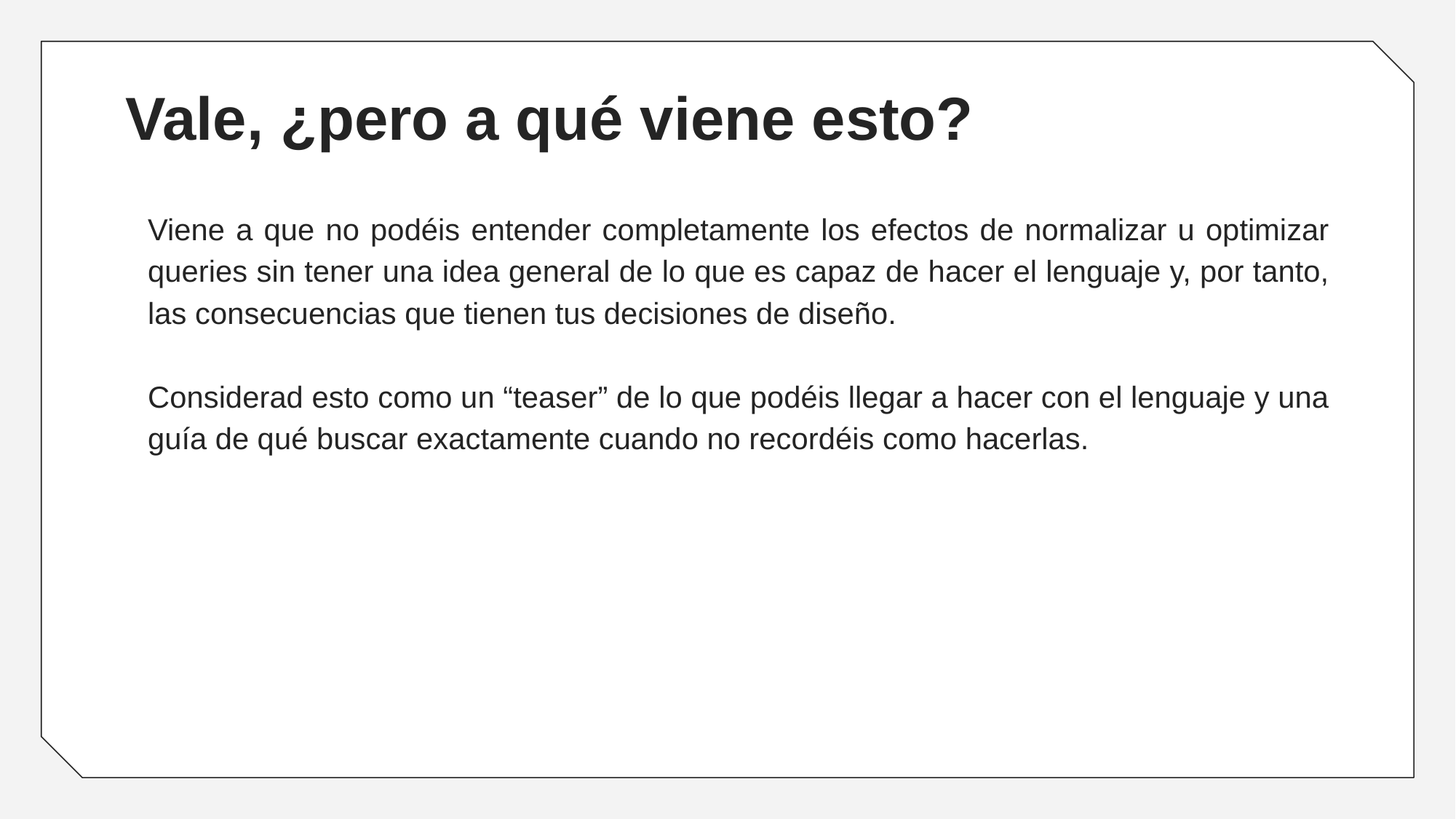

# Vale, ¿pero a qué viene esto?
Viene a que no podéis entender completamente los efectos de normalizar u optimizar queries sin tener una idea general de lo que es capaz de hacer el lenguaje y, por tanto, las consecuencias que tienen tus decisiones de diseño.

Considerad esto como un “teaser” de lo que podéis llegar a hacer con el lenguaje y una guía de qué buscar exactamente cuando no recordéis como hacerlas.